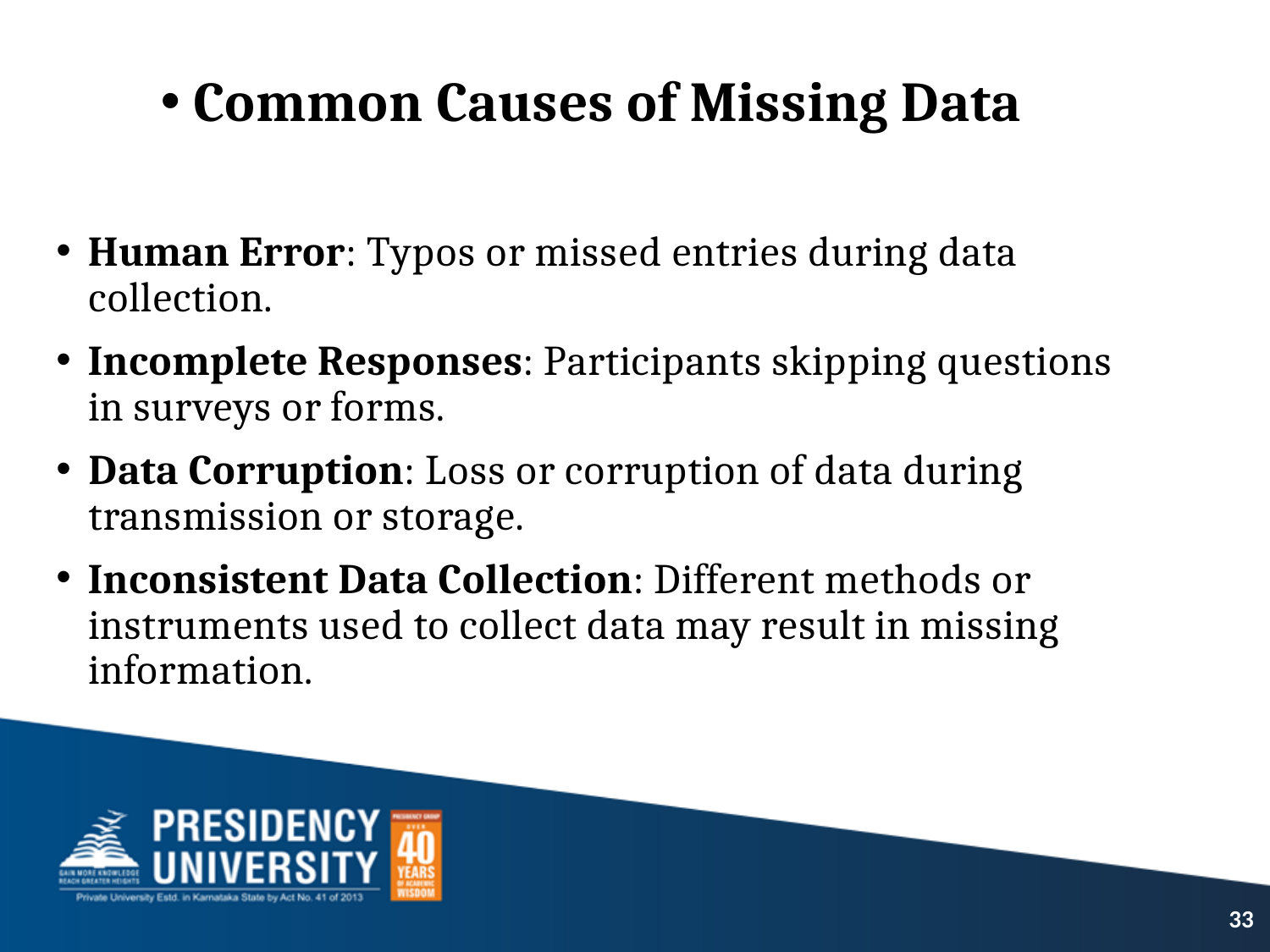

Common Causes of Missing Data

Human Error: Typos or missed entries during data collection.
Incomplete Responses: Participants skipping questions in surveys or forms.
Data Corruption: Loss or corruption of data during transmission or storage.
Inconsistent Data Collection: Different methods or instruments used to collect data may result in missing information.

33